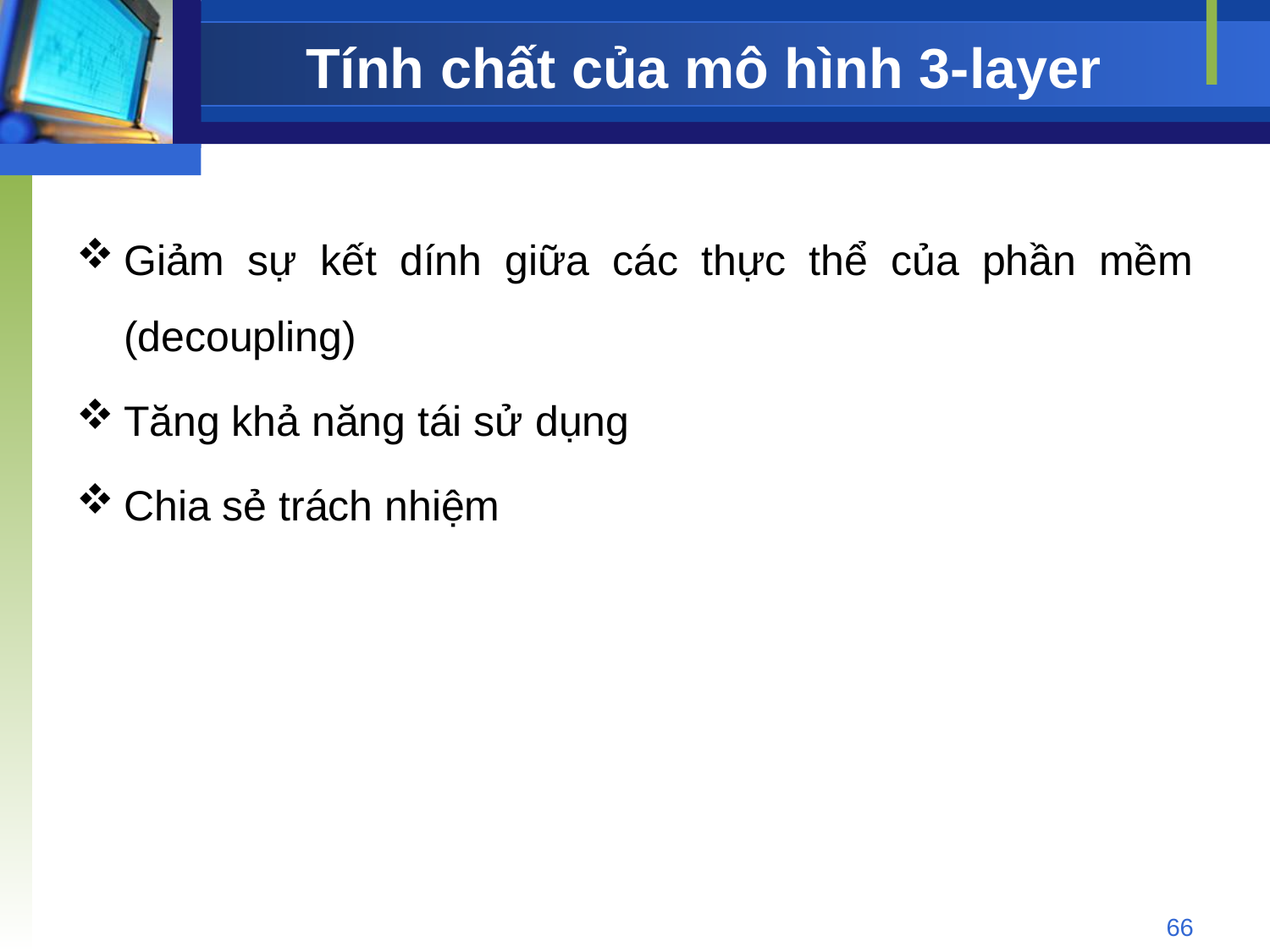

# Tính chất của mô hình 3-layer
Giảm sự kết dính giữa các thực thể của phần mềm (decoupling)
Tăng khả năng tái sử dụng
Chia sẻ trách nhiệm
66